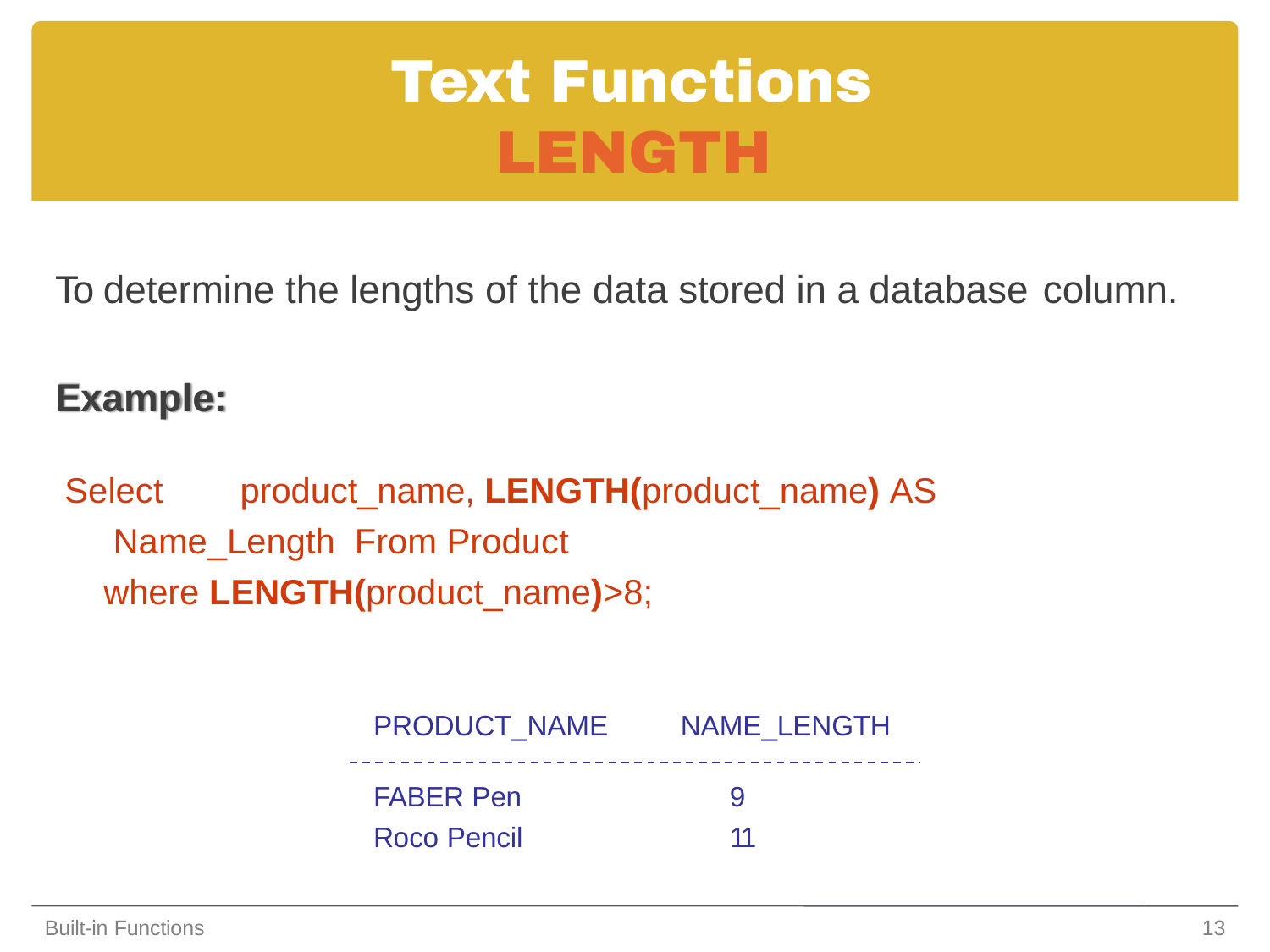

# Text Functions  LENGTH
To determine the lengths of the data stored in a database column.

Example:

Select	product_name, LENGTH(product_name) AS Name_Length  From Product
where LENGTH(product_name)>8;

PRODUCT_NAME
NAME_LENGTH

FABER Pen
Roco Pencil
9
11
Built-in Functions
13